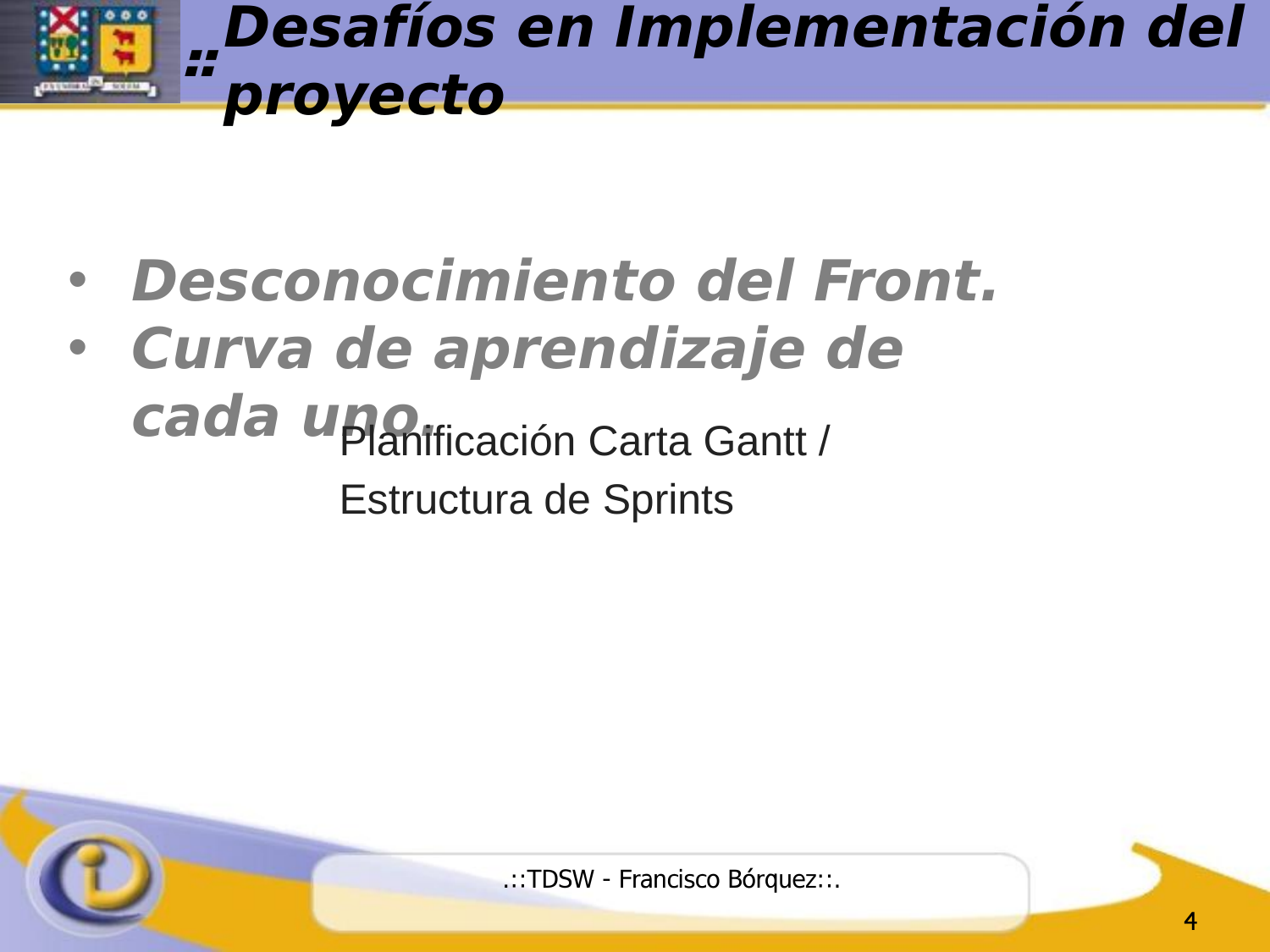

# Desafíos en Implementación del proyecto
Desconocimiento del Front.
Curva de aprendizaje de cada uno.
Planificación Carta Gantt / Estructura de Sprints
.::TDSW - Francisco Bórquez::.
4